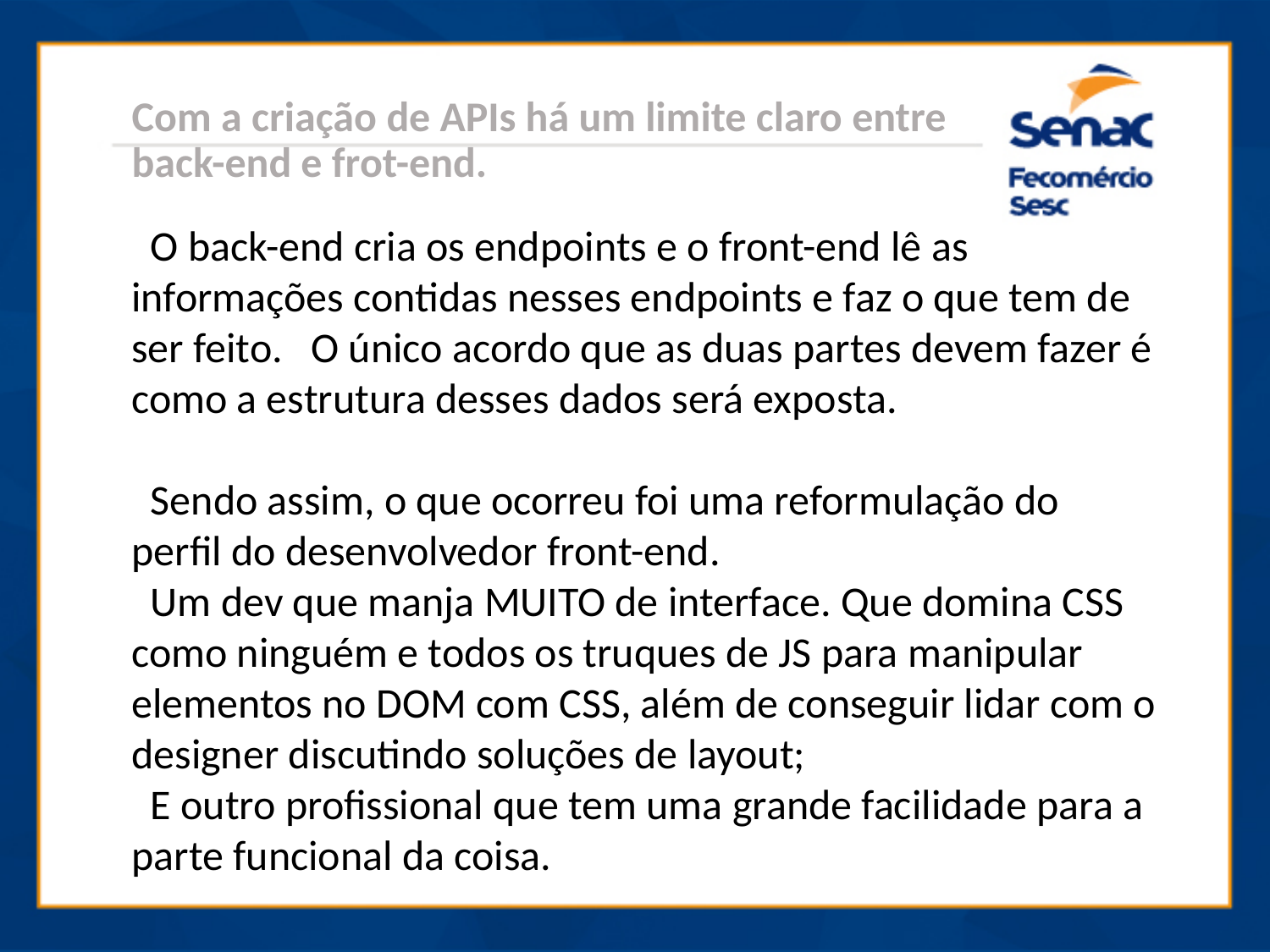

Com a criação de APIs há um limite claro entre back-end e frot-end.
  O back-end cria os endpoints e o front-end lê as informações contidas nesses endpoints e faz o que tem de ser feito.   O único acordo que as duas partes devem fazer é como a estrutura desses dados será exposta.

  Sendo assim, o que ocorreu foi uma reformulação do perfil do desenvolvedor front-end.
  Um dev que manja MUITO de interface. Que domina CSS como ninguém e todos os truques de JS para manipular elementos no DOM com CSS, além de conseguir lidar com o designer discutindo soluções de layout;
  E outro profissional que tem uma grande facilidade para a parte funcional da coisa.